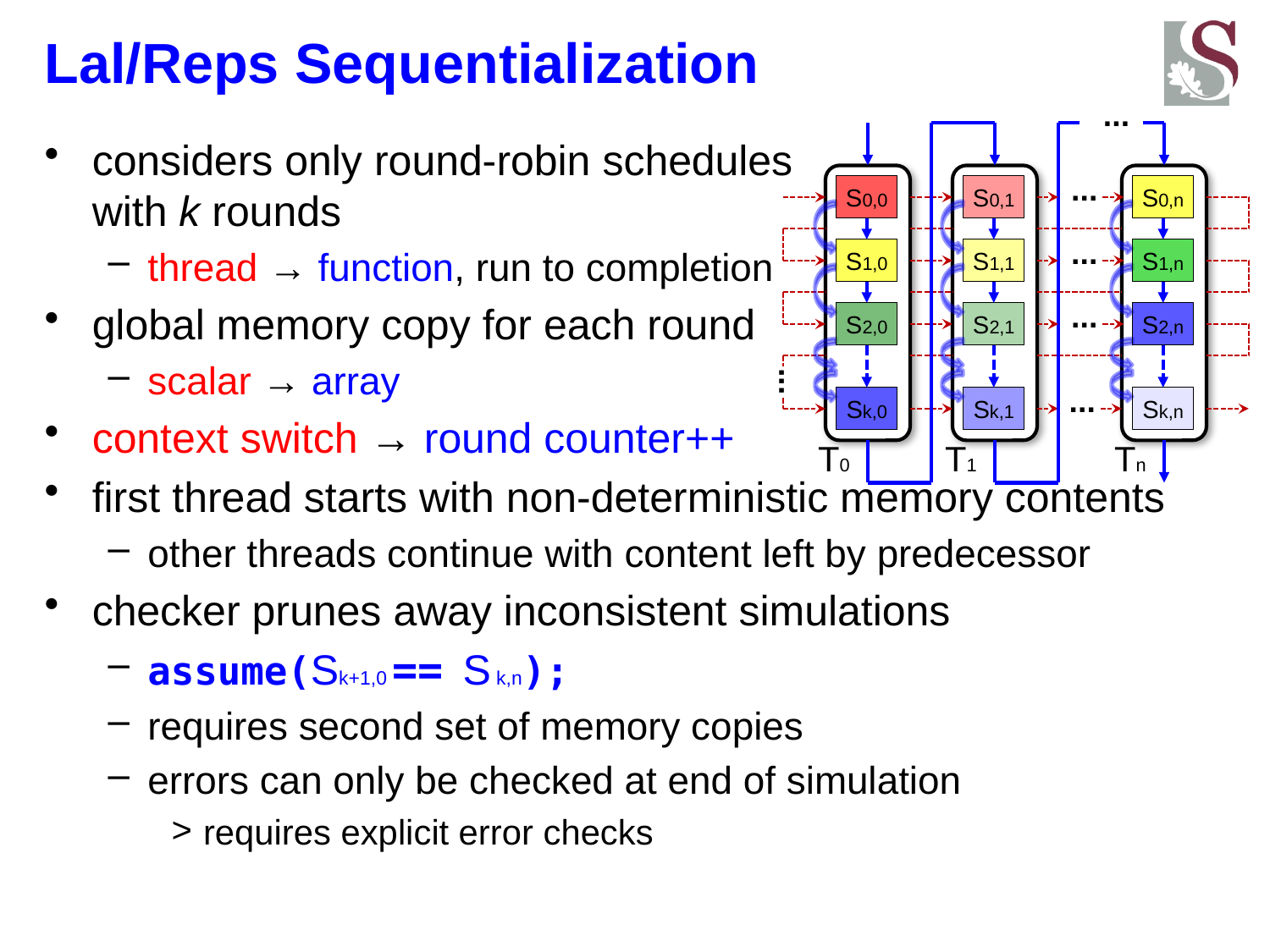

# Lal/Reps Sequentialization
...
considers only round-robin schedules
with k rounds
thread → function, run to completion
global memory copy for each round
scalar → array
context switch → round counter++
first thread starts with non-deterministic memory contents
other threads continue with content left by predecessor
checker prunes away inconsistent simulations
assume(Sk+1,0 ==  S k,n);
requires second set of memory copies
errors can only be checked at end of simulation
requires explicit error checks

 ...
S0,0
S0,1
S0,n

 ...
S1,0
S1,1
S1,n

 ...
S2,0
S2,1
S2,n

...

 ...
Sk,0
Sk,1
Sk,n
T0
T1
Tn